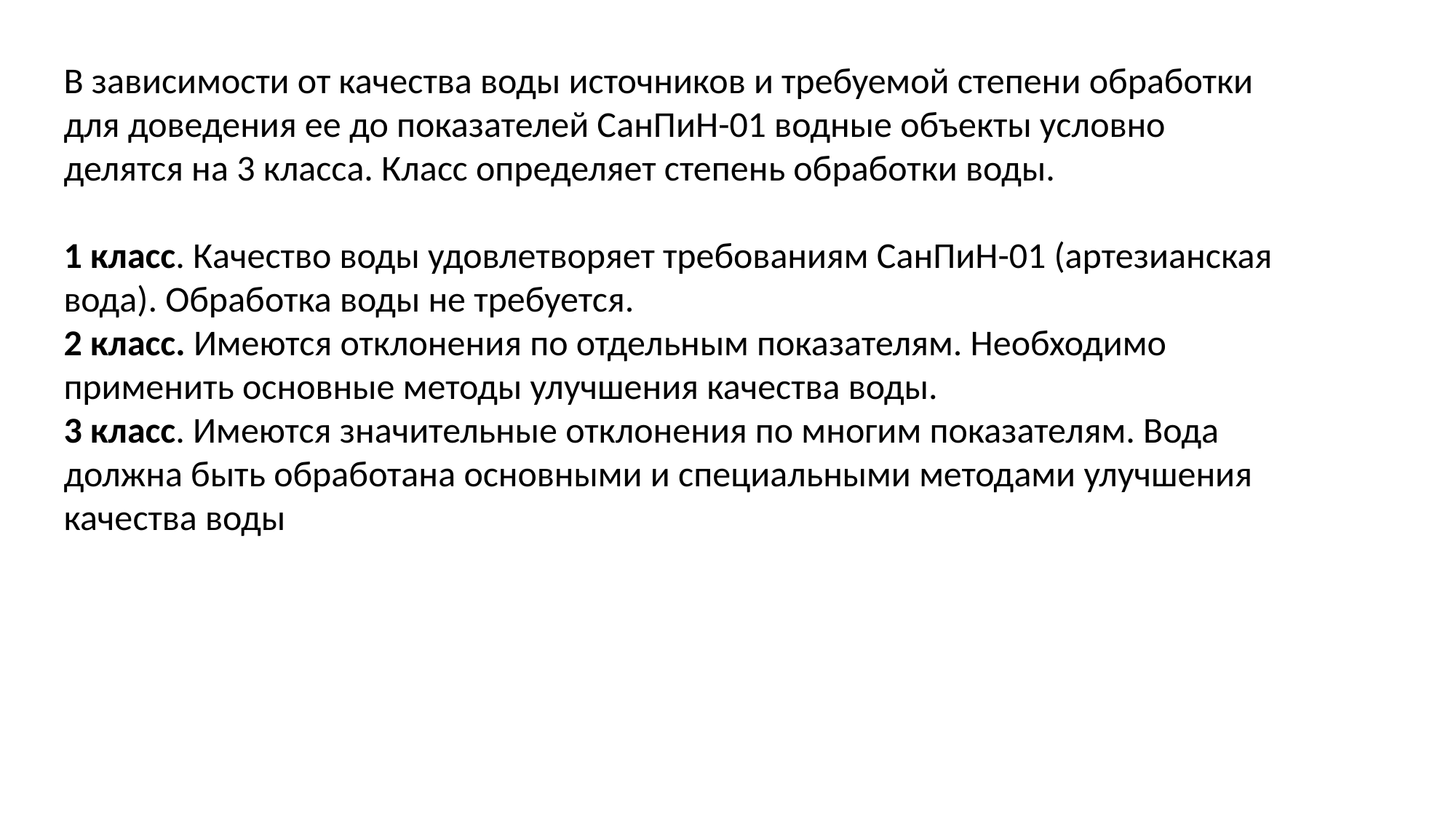

В зависимости от качества воды источников и требуемой степени обработки для доведения ее до показателей СанПиН-01 водные объекты условно делятся на 3 класса. Класс определяет степень обработки воды.

1 класс. Качество воды удовлетворяет требованиям СанПиН-01 (артезианская вода). Обработка воды не требуется.
2 класс. Имеются отклонения по отдельным показателям. Необходимо применить основные методы улучшения качества воды.
3 класс. Имеются значительные отклонения по многим показателям. Вода должна быть обработана основными и специальными методами улучшения качества воды